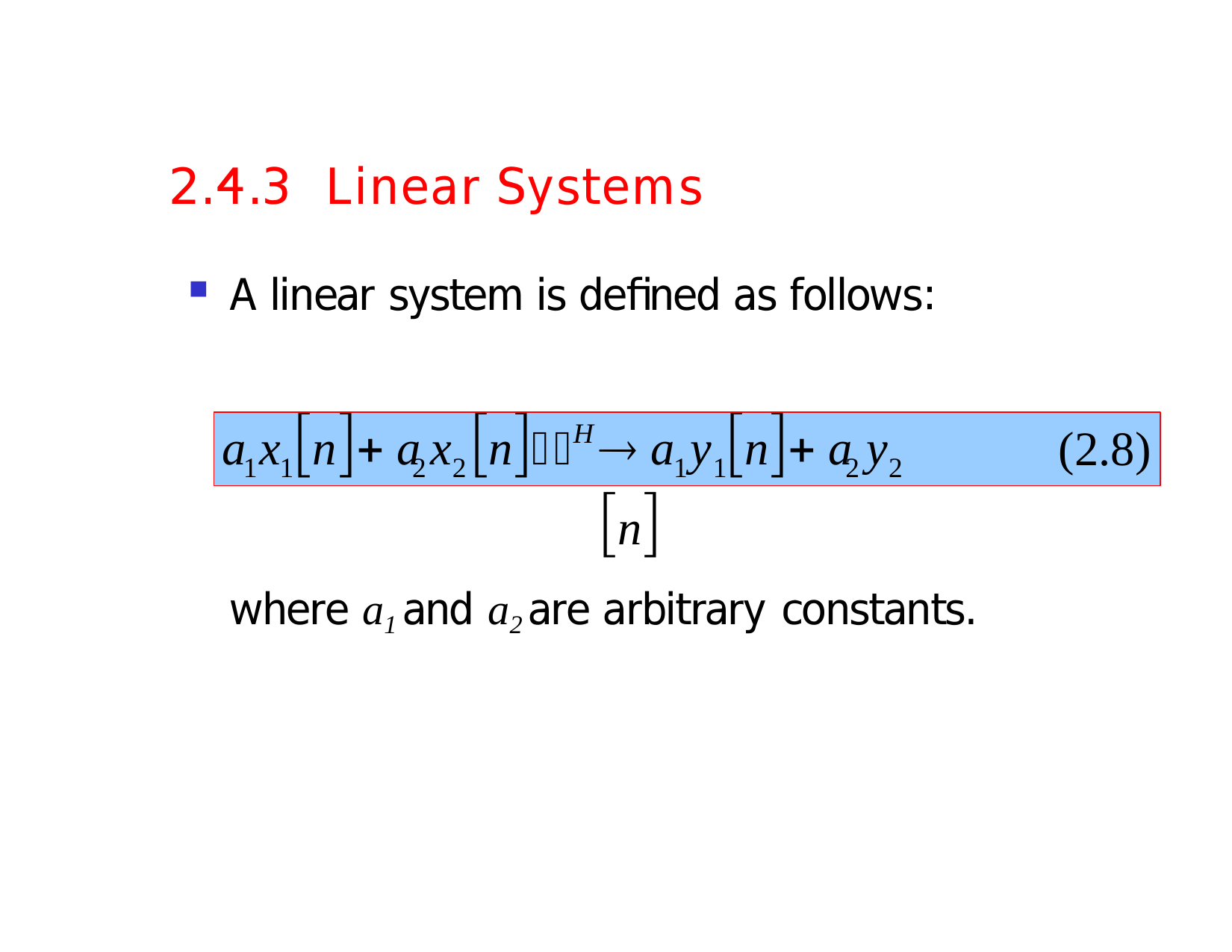

# 2.4.3	Linear Systems
A linear system is defined as follows:
a x [n]+ a	x	[n]⎯⎯
→ a y [n]+ a	y	[n]

H
(2.8)
1	1	2	2
1	1	2	2
where a1 and a2 are arbitrary constants.
Dr. B. S. Daga  Fr.CRCE, Mumbai